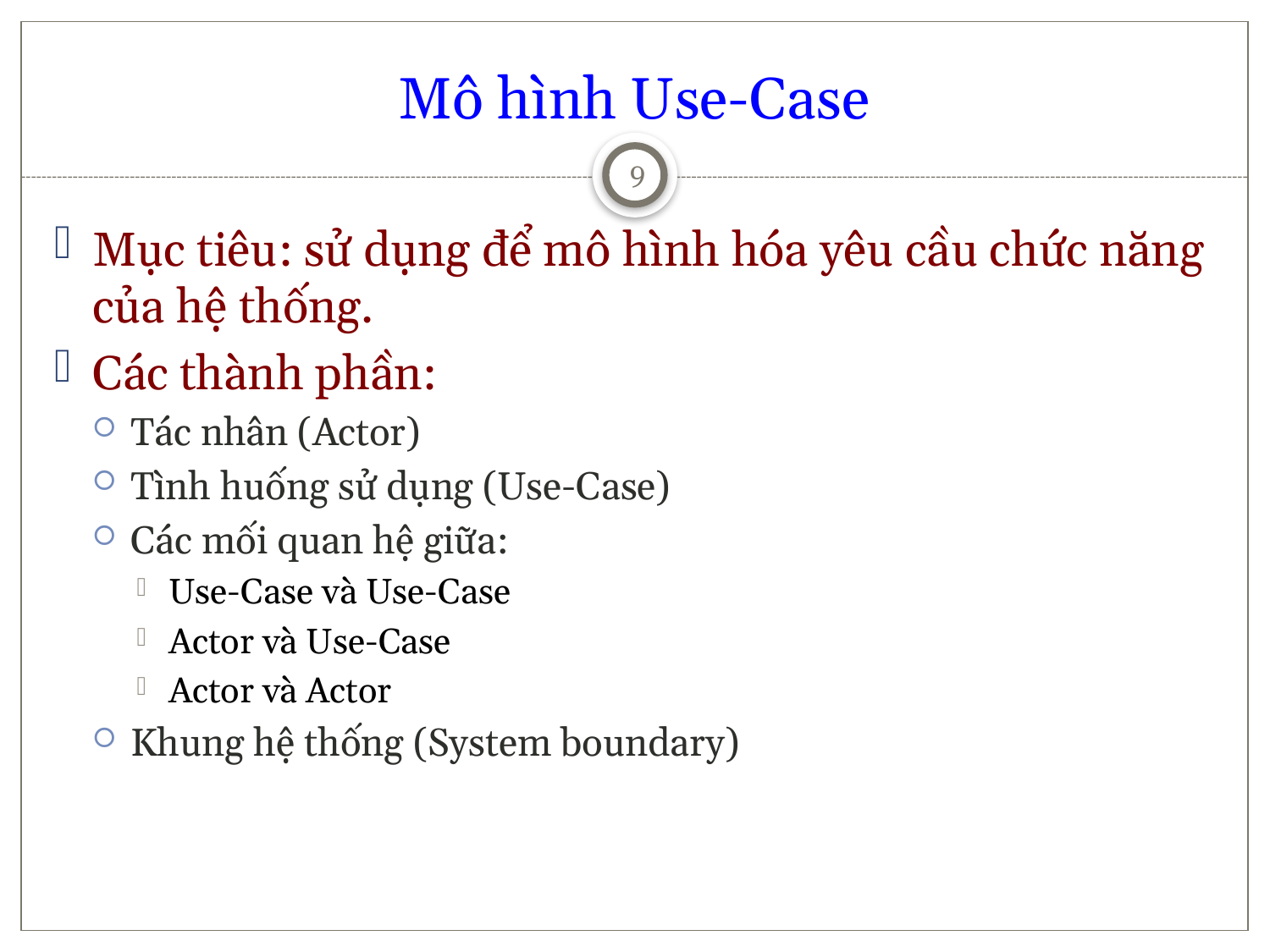

# Mô hình Use-Case
9
Mục tiêu: sử dụng để mô hình hóa yêu cầu chức năng của hệ thống.
Các thành phần:
Tác nhân (Actor)
Tình huống sử dụng (Use-Case)
Các mối quan hệ giữa:
Use-Case và Use-Case
Actor và Use-Case
Actor và Actor
Khung hệ thống (System boundary)